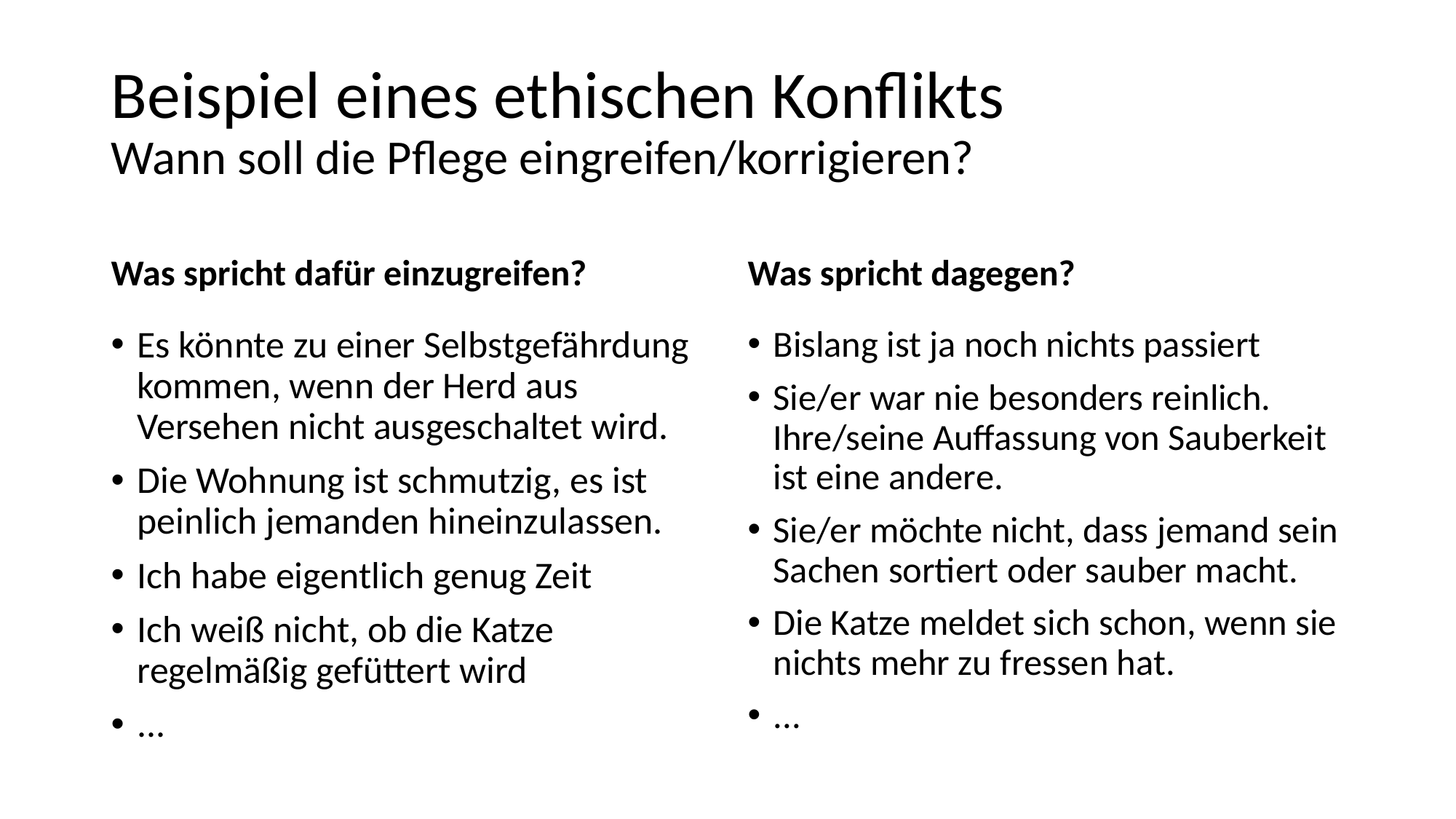

# Beispiel eines ethischen Konflikts Wann soll die Pflege eingreifen/korrigieren?
Was spricht dafür einzugreifen?
Was spricht dagegen?
Bislang ist ja noch nichts passiert
Sie/er war nie besonders reinlich. Ihre/seine Auffassung von Sauberkeit ist eine andere.
Sie/er möchte nicht, dass jemand sein Sachen sortiert oder sauber macht.
Die Katze meldet sich schon, wenn sie nichts mehr zu fressen hat.
...

Es könnte zu einer Selbstgefährdung kommen, wenn der Herd aus Versehen nicht ausgeschaltet wird.
Die Wohnung ist schmutzig, es ist peinlich jemanden hineinzulassen.
Ich habe eigentlich genug Zeit
Ich weiß nicht, ob die Katze regelmäßig gefüttert wird
...